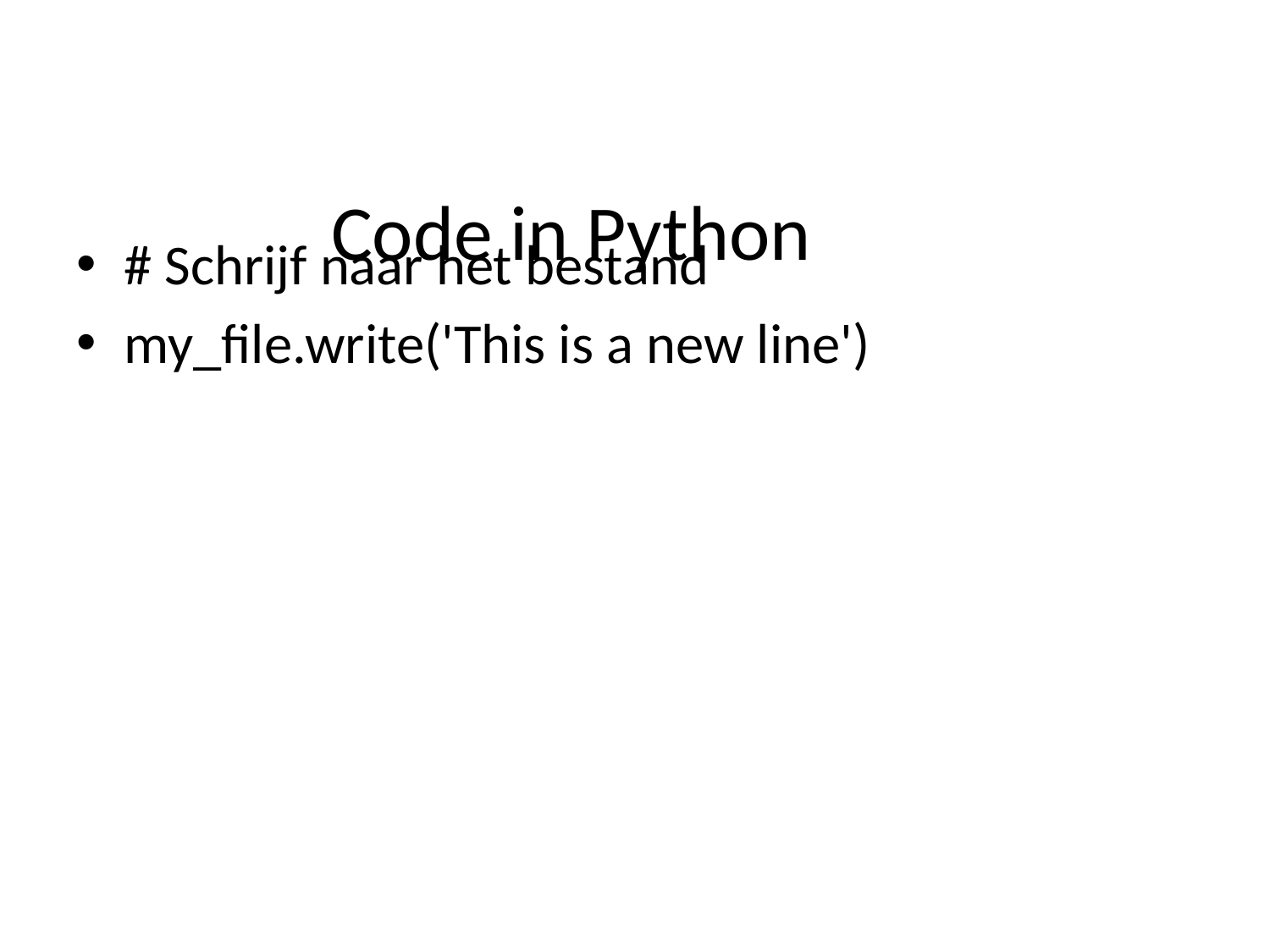

# Code in Python
# Schrijf naar het bestand
my_file.write('This is a new line')